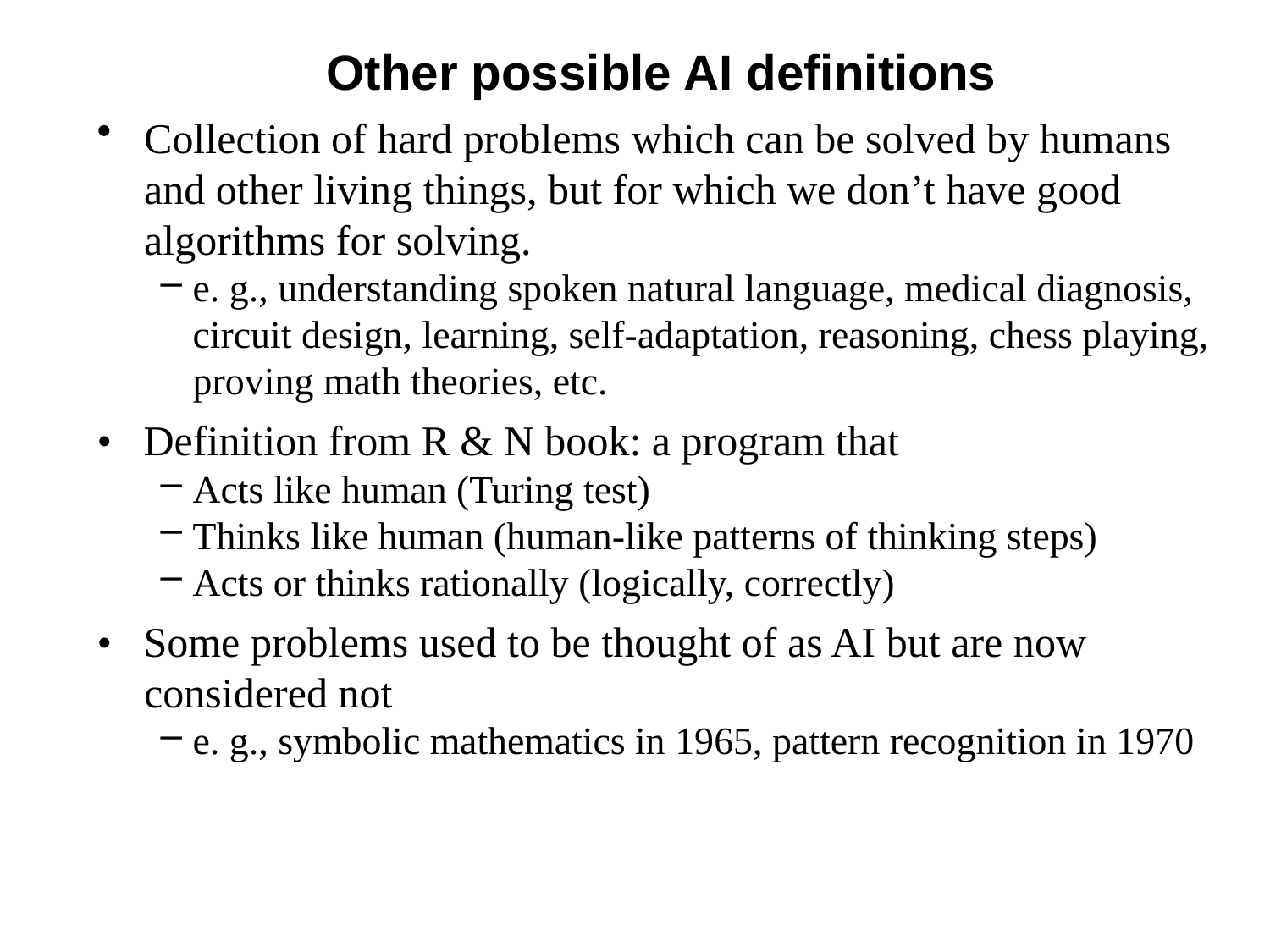

Other possible AI definitions
Collection of hard problems which can be solved by humans and other living things, but for which we don’t have good algorithms for solving.
e. g., understanding spoken natural language, medical diagnosis, circuit design, learning, self-adaptation, reasoning, chess playing, proving math theories, etc.
•   Definition from R & N book: a program that
Acts like human (Turing test)
Thinks like human (human-like patterns of thinking steps)
Acts or thinks rationally (logically, correctly)
•   Some problems used to be thought of as AI but are now considered not
e. g., symbolic mathematics in 1965, pattern recognition in 1970